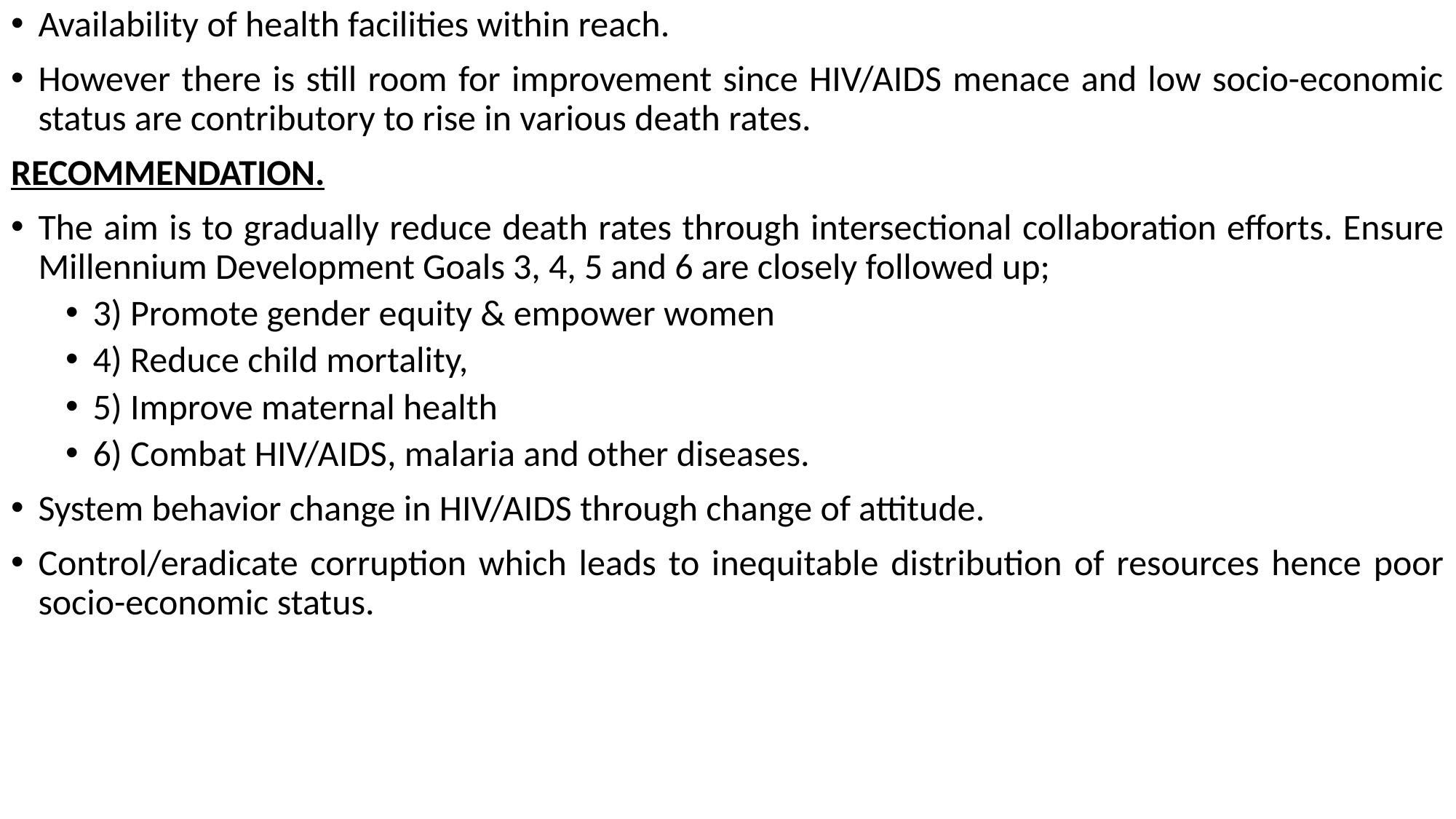

Availability of health facilities within reach.
However there is still room for improvement since HIV/AIDS menace and low socio-economic status are contributory to rise in various death rates.
RECOMMENDATION.
The aim is to gradually reduce death rates through intersectional collaboration efforts. Ensure Millennium Development Goals 3, 4, 5 and 6 are closely followed up;
3) Promote gender equity & empower women
4) Reduce child mortality,
5) Improve maternal health
6) Combat HIV/AIDS, malaria and other diseases.
System behavior change in HIV/AIDS through change of attitude.
Control/eradicate corruption which leads to inequitable distribution of resources hence poor socio-economic status.